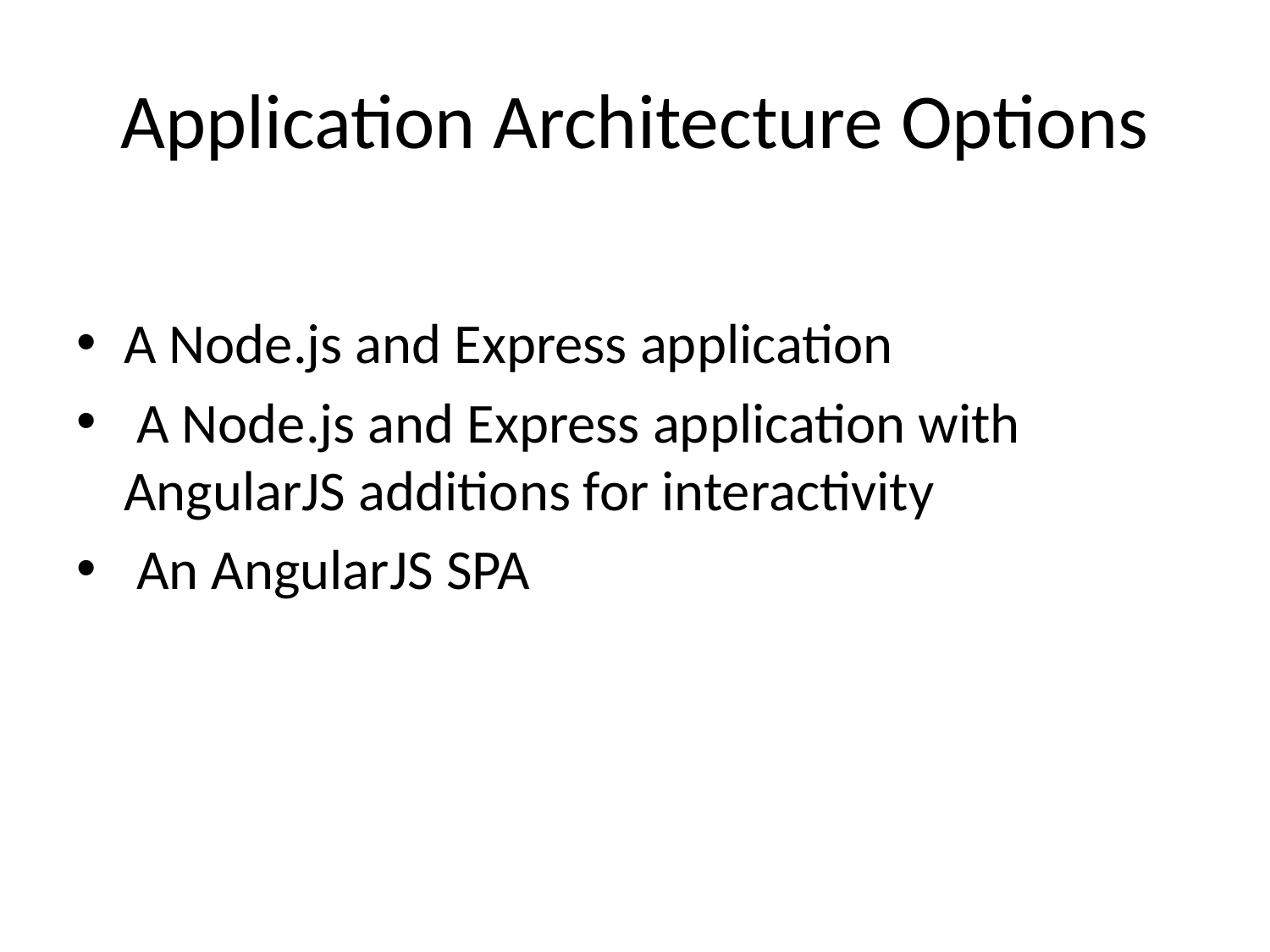

# Application Architecture Options

A Node.js and Express application
 A Node.js and Express application with AngularJS additions for interactivity
 An AngularJS SPA